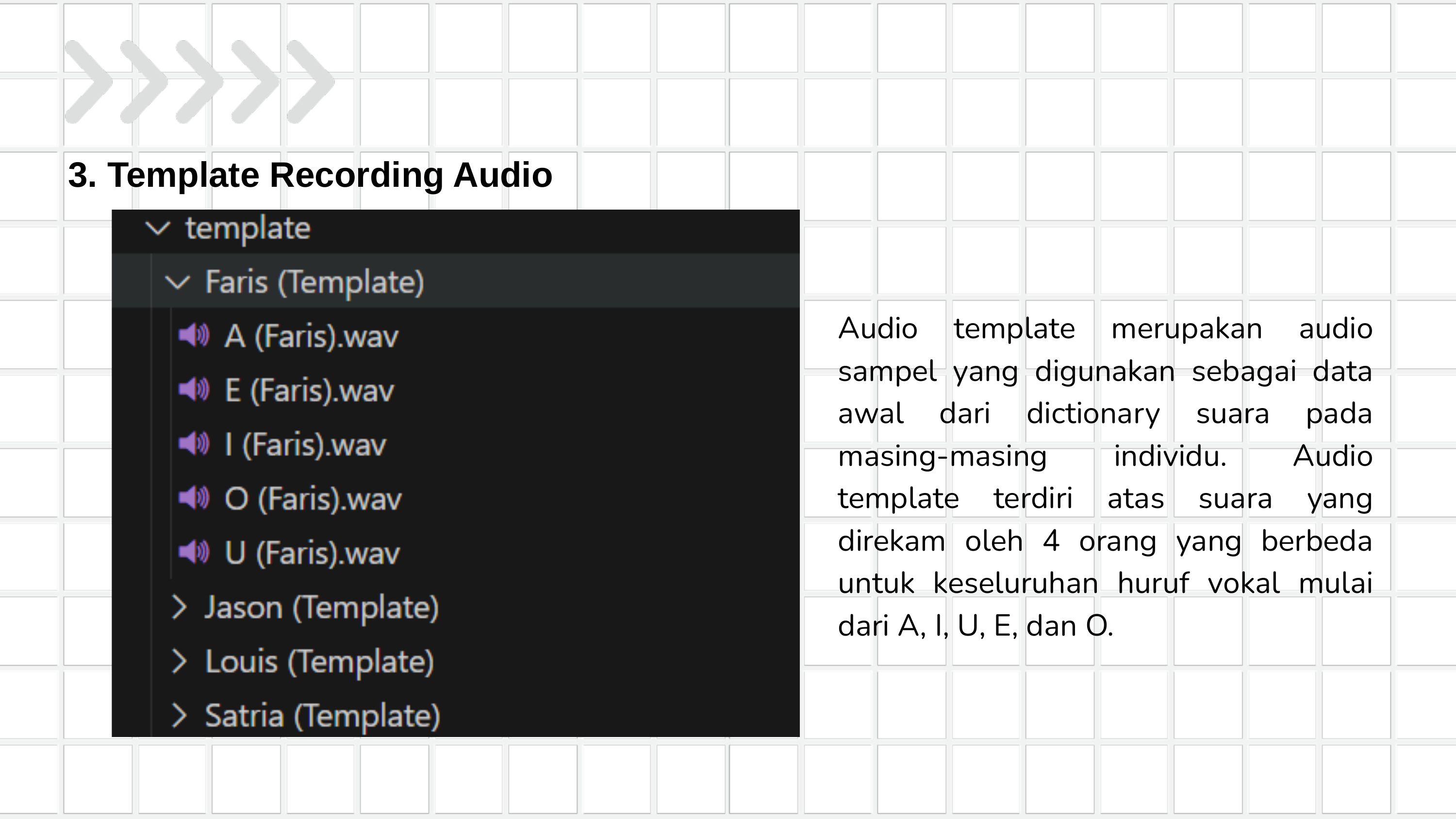

3. Template Recording Audio

Audio template merupakan audio sampel yang digunakan sebagai data awal dari dictionary suara pada masing-masing individu. Audio template terdiri atas suara yang direkam oleh 4 orang yang berbeda untuk keseluruhan huruf vokal mulai dari A, I, U, E, dan O.